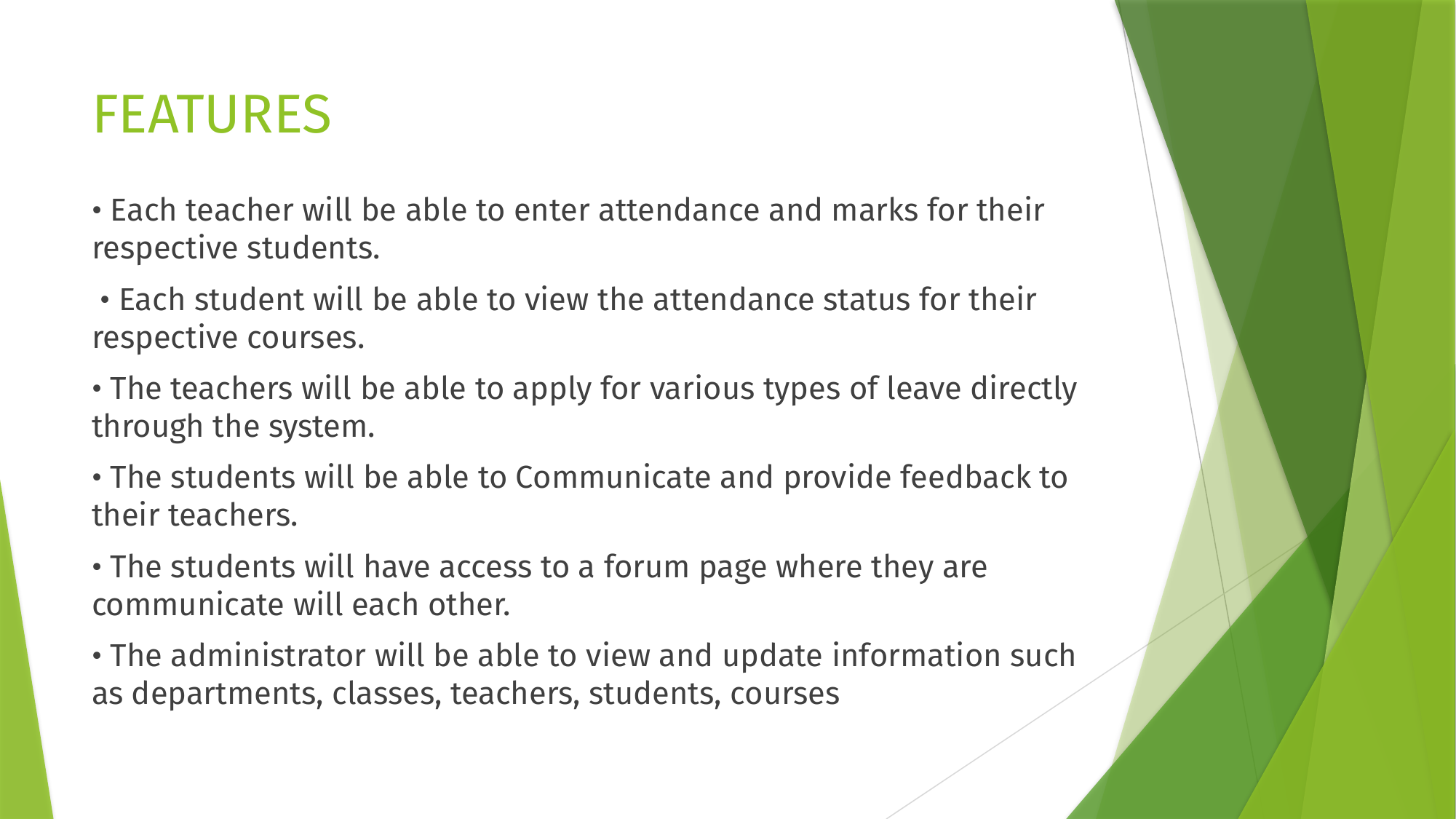

# FEATURES
• Each teacher will be able to enter attendance and marks for their respective students.
 • Each student will be able to view the attendance status for their respective courses.
• The teachers will be able to apply for various types of leave directly through the system.
• The students will be able to Communicate and provide feedback to their teachers.
• The students will have access to a forum page where they are communicate will each other.
• The administrator will be able to view and update information such as departments, classes, teachers, students, courses